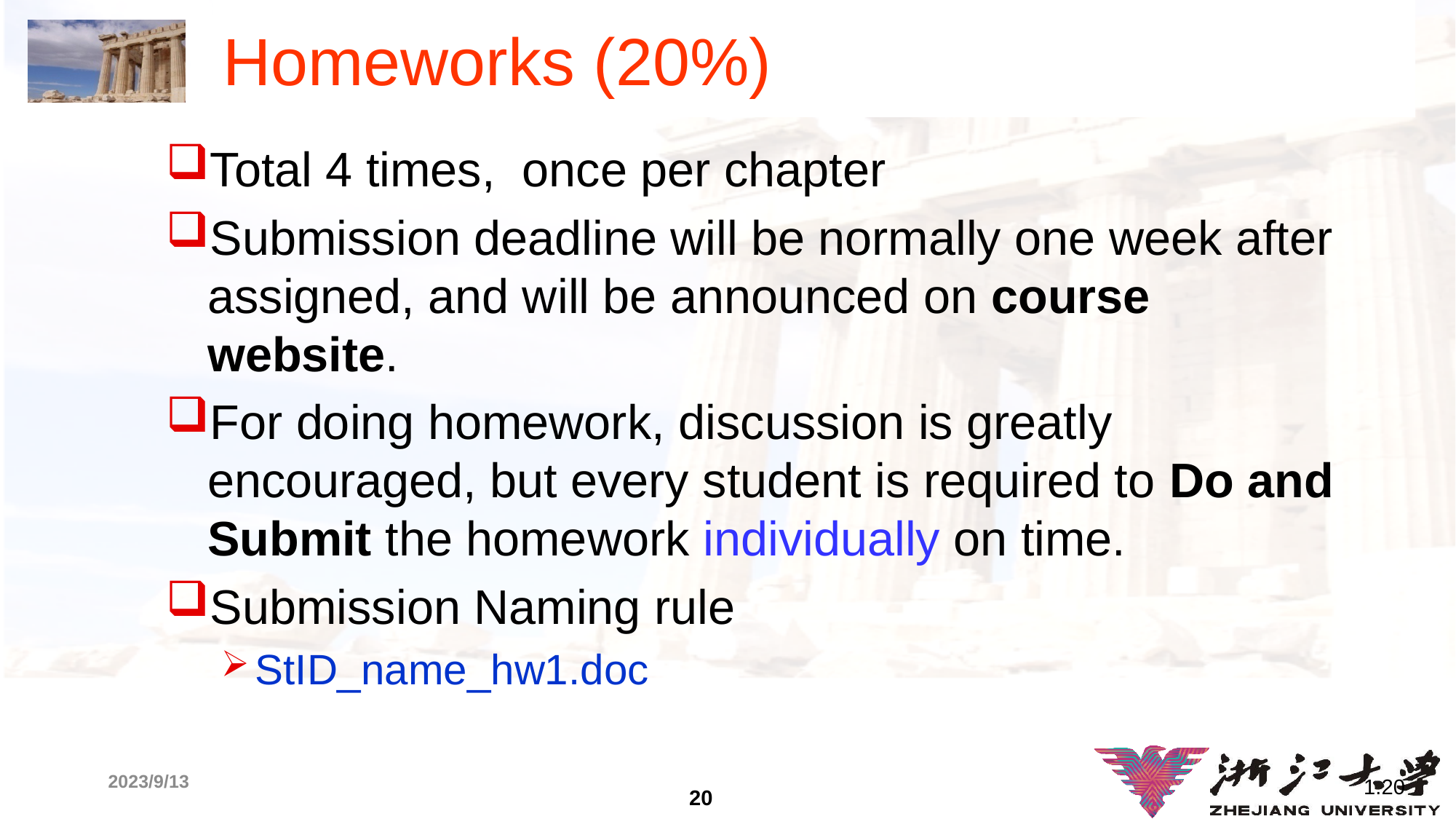

# Homeworks (20%)
Total 4 times,  once per chapter
Submission deadline will be normally one week after assigned, and will be announced on course website.
For doing homework, discussion is greatly encouraged, but every student is required to Do and Submit the homework individually on time.
Submission Naming rule
StID_name_hw1.doc